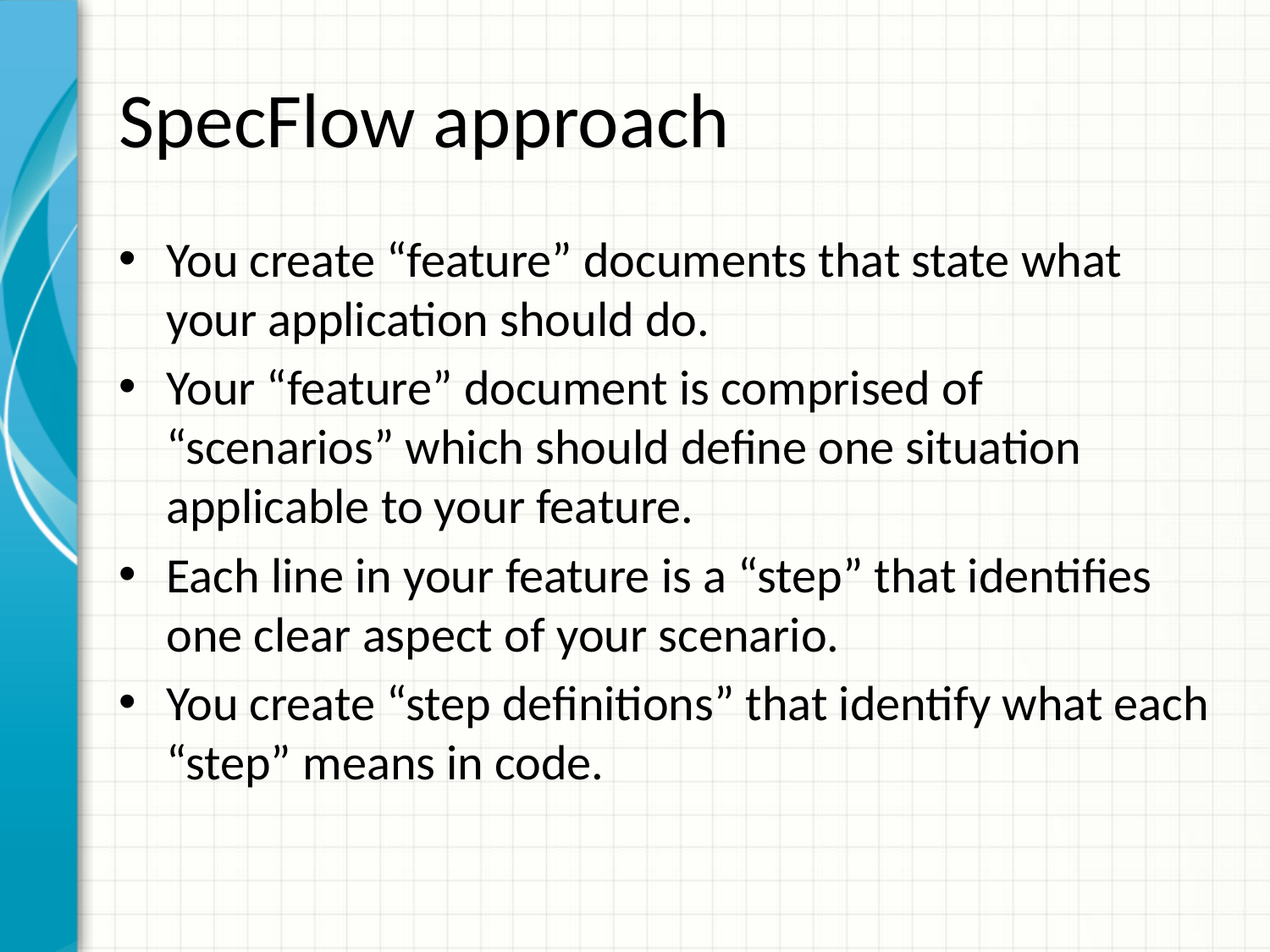

# SpecFlow approach
You create “feature” documents that state what your application should do.
Your “feature” document is comprised of “scenarios” which should define one situation applicable to your feature.
Each line in your feature is a “step” that identifies one clear aspect of your scenario.
You create “step definitions” that identify what each “step” means in code.